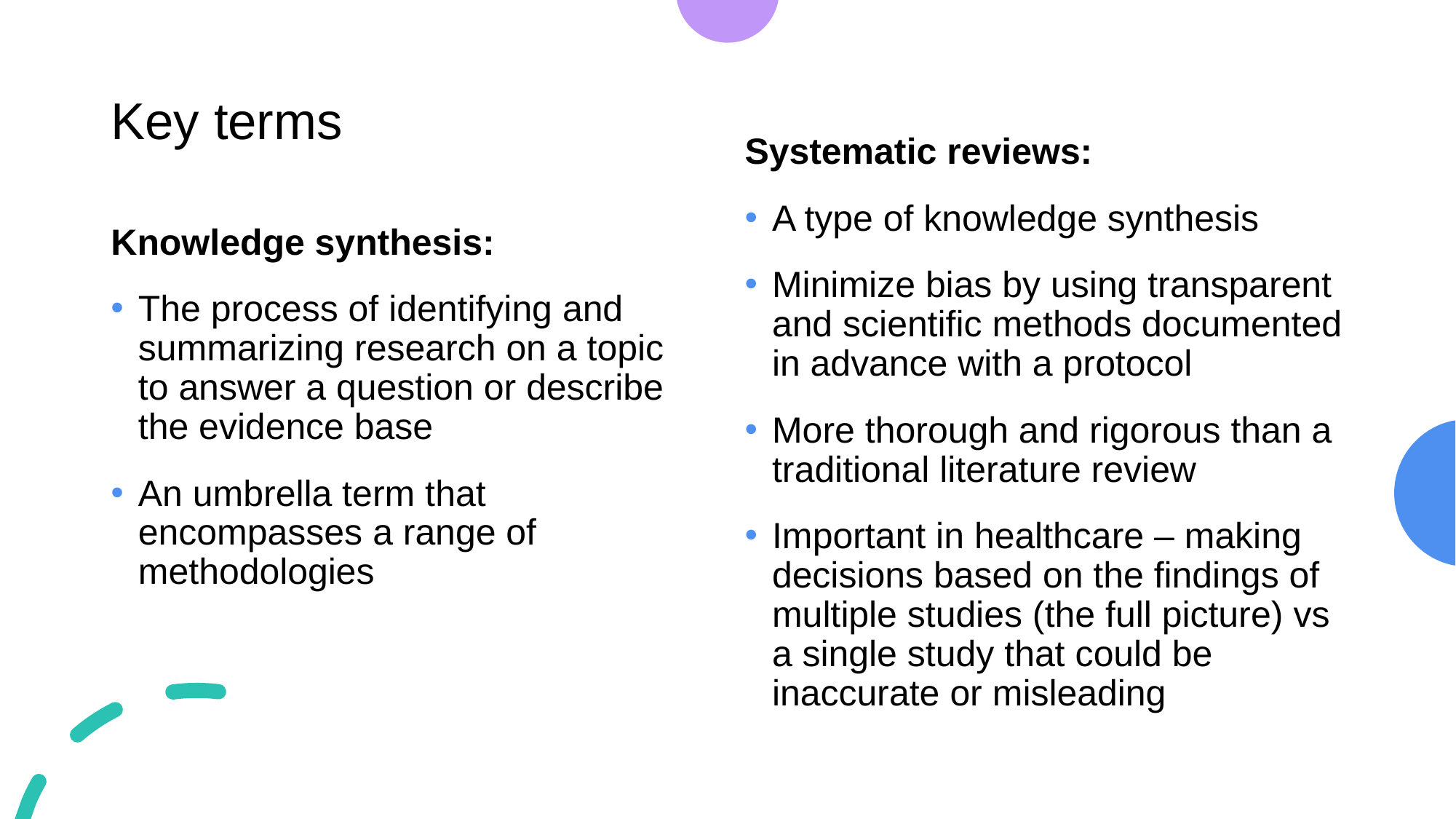

# Key terms
Systematic reviews:
A type of knowledge synthesis
Minimize bias by using transparent and scientific methods documented in advance with a protocol
More thorough and rigorous than a traditional literature review
Important in healthcare – making decisions based on the findings of multiple studies (the full picture) vs a single study that could be inaccurate or misleading

Knowledge synthesis:
The process of identifying and summarizing research on a topic to answer a question or describe the evidence base
An umbrella term that encompasses a range of methodologies